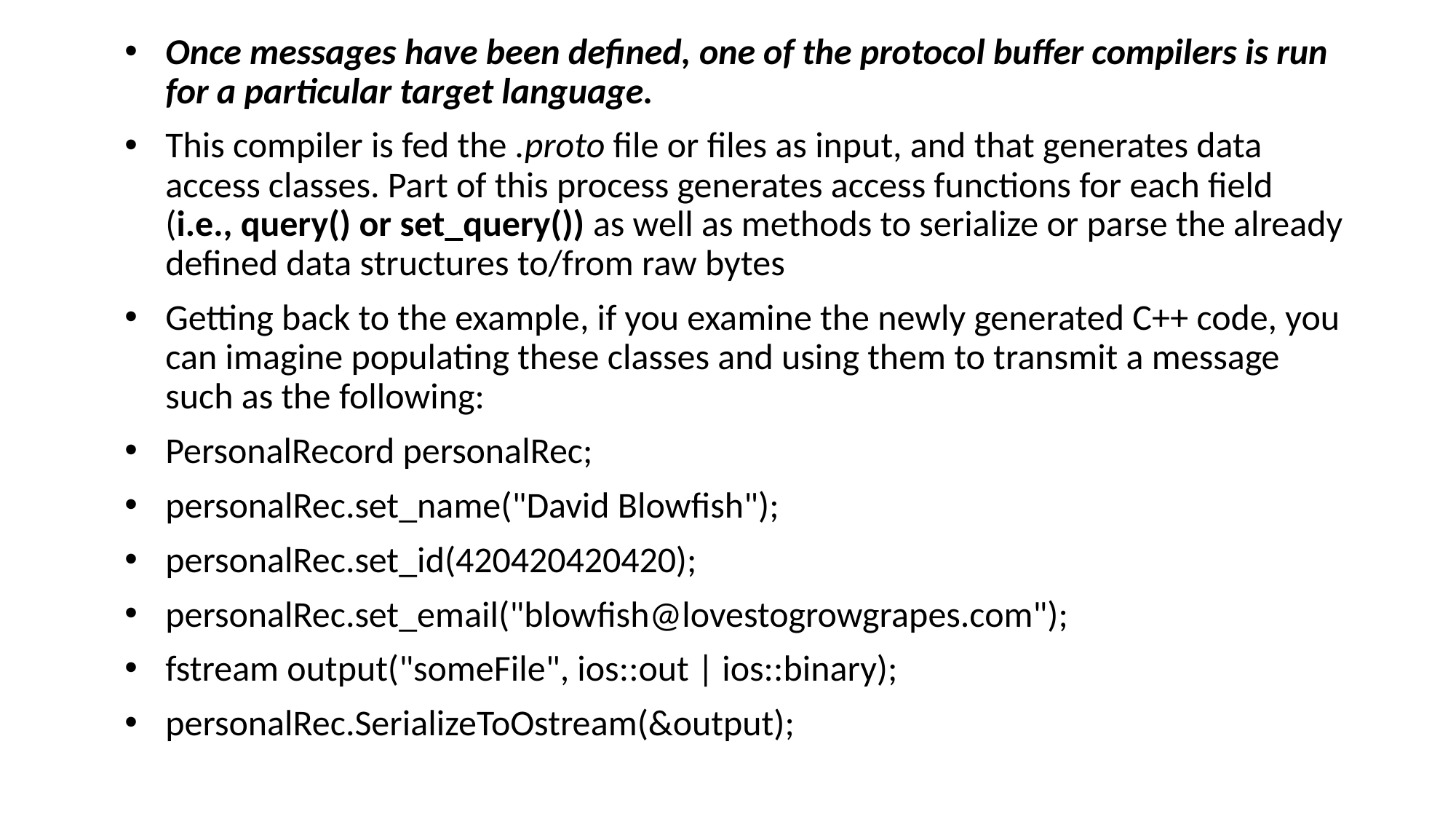

Once messages have been defined, one of the protocol buffer compilers is run for a particular target language.
This compiler is fed the .proto file or files as input, and that generates data access classes. Part of this process generates access functions for each field (i.e., query() or set_query()) as well as methods to serialize or parse the already defined data structures to/from raw bytes
Getting back to the example, if you examine the newly generated C++ code, you can imagine populating these classes and using them to transmit a message such as the following:
PersonalRecord personalRec;
personalRec.set_name("David Blowfish");
personalRec.set_id(420420420420);
personalRec.set_email("blowfish@lovestogrowgrapes.com");
fstream output("someFile", ios::out | ios::binary);
personalRec.SerializeToOstream(&output);